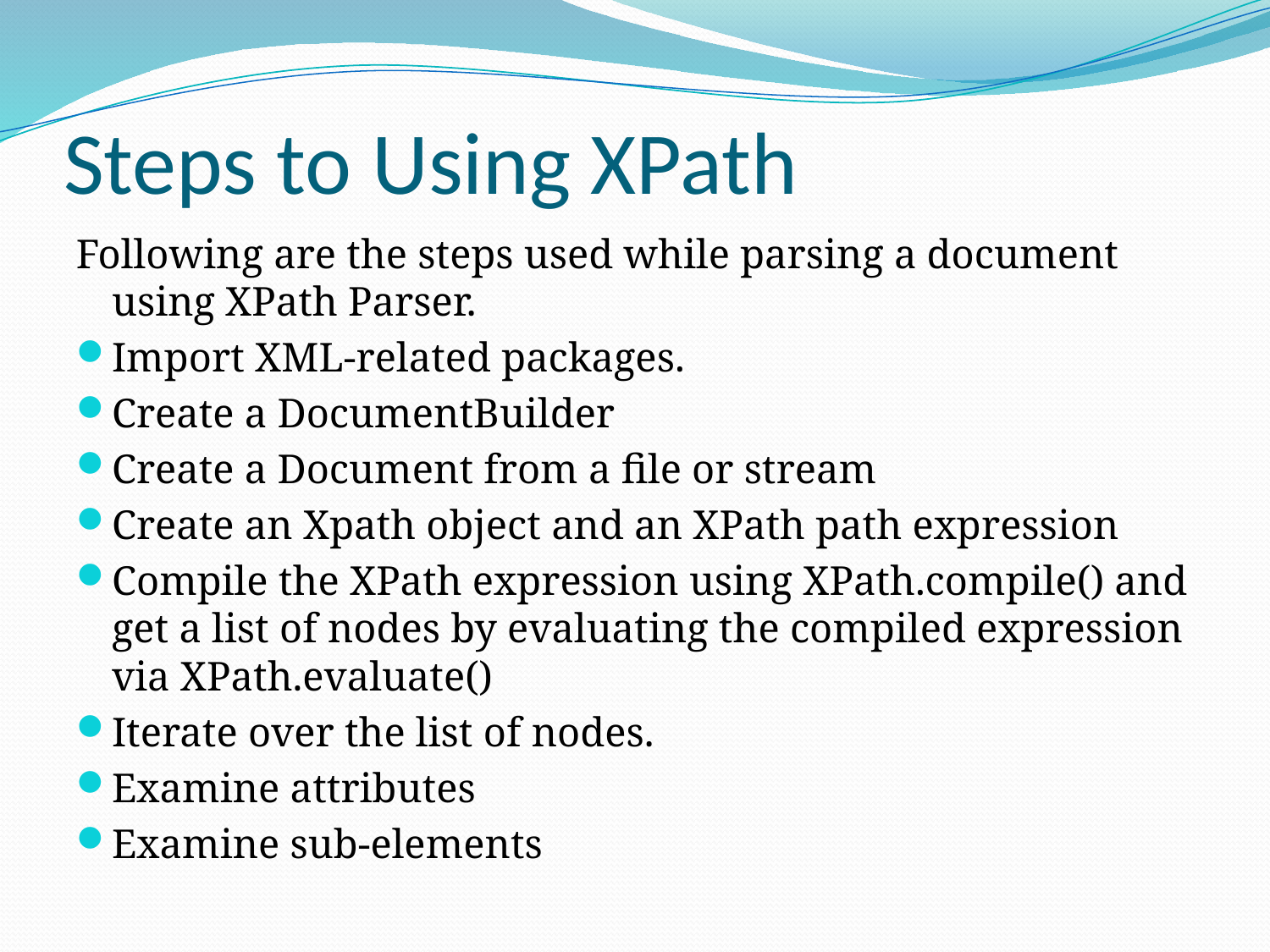

# Steps to Using XPath
Following are the steps used while parsing a document using XPath Parser.
Import XML-related packages.
Create a DocumentBuilder
Create a Document from a file or stream
Create an Xpath object and an XPath path expression
Compile the XPath expression using XPath.compile() and get a list of nodes by evaluating the compiled expression via XPath.evaluate()
Iterate over the list of nodes.
Examine attributes
Examine sub-elements